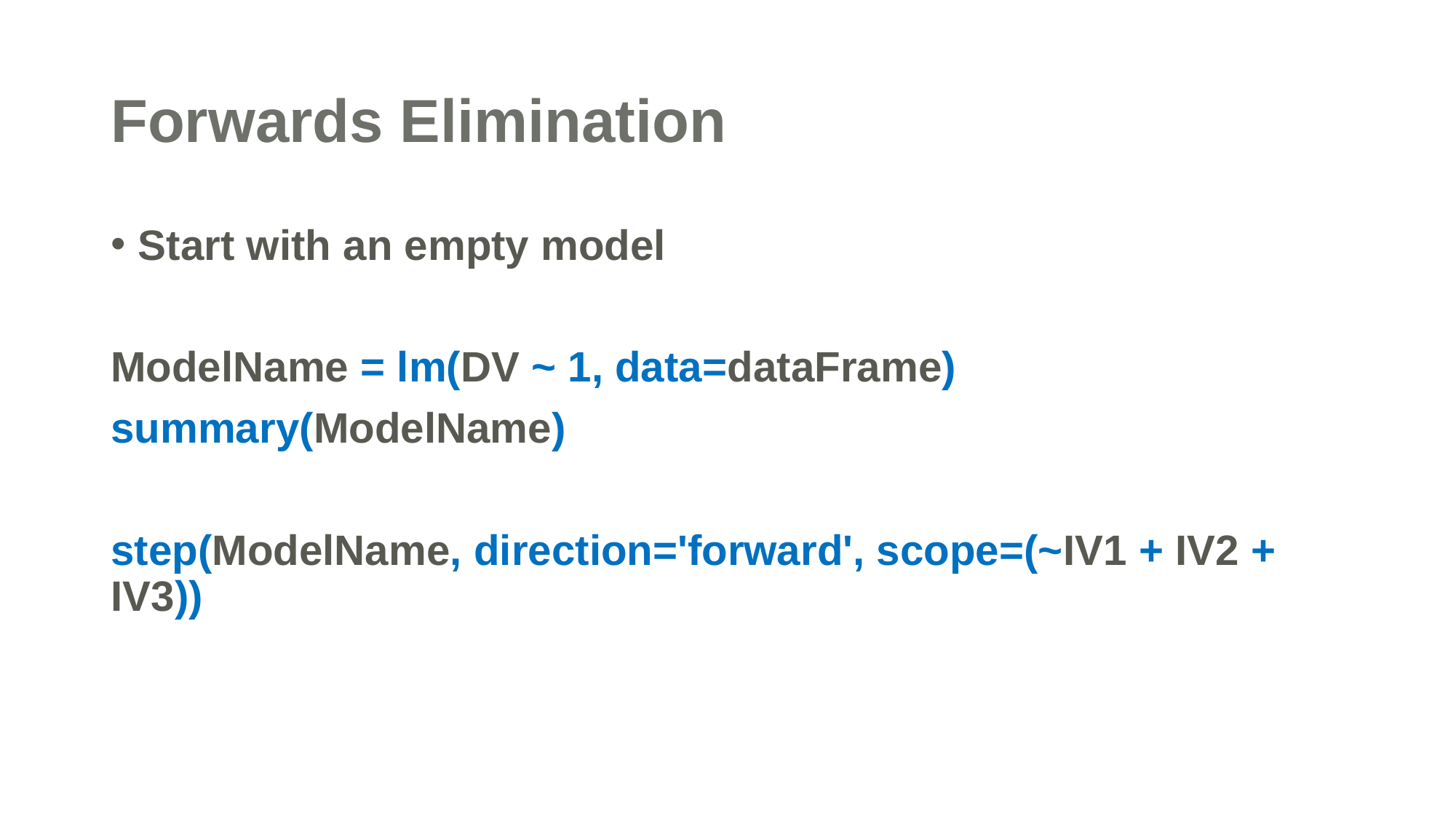

# Forwards Elimination
Start with an empty model

ModelName = lm(DV ~ 1, data=dataFrame)
summary(ModelName)

step(ModelName, direction='forward', scope=(~IV1 + IV2 + IV3))